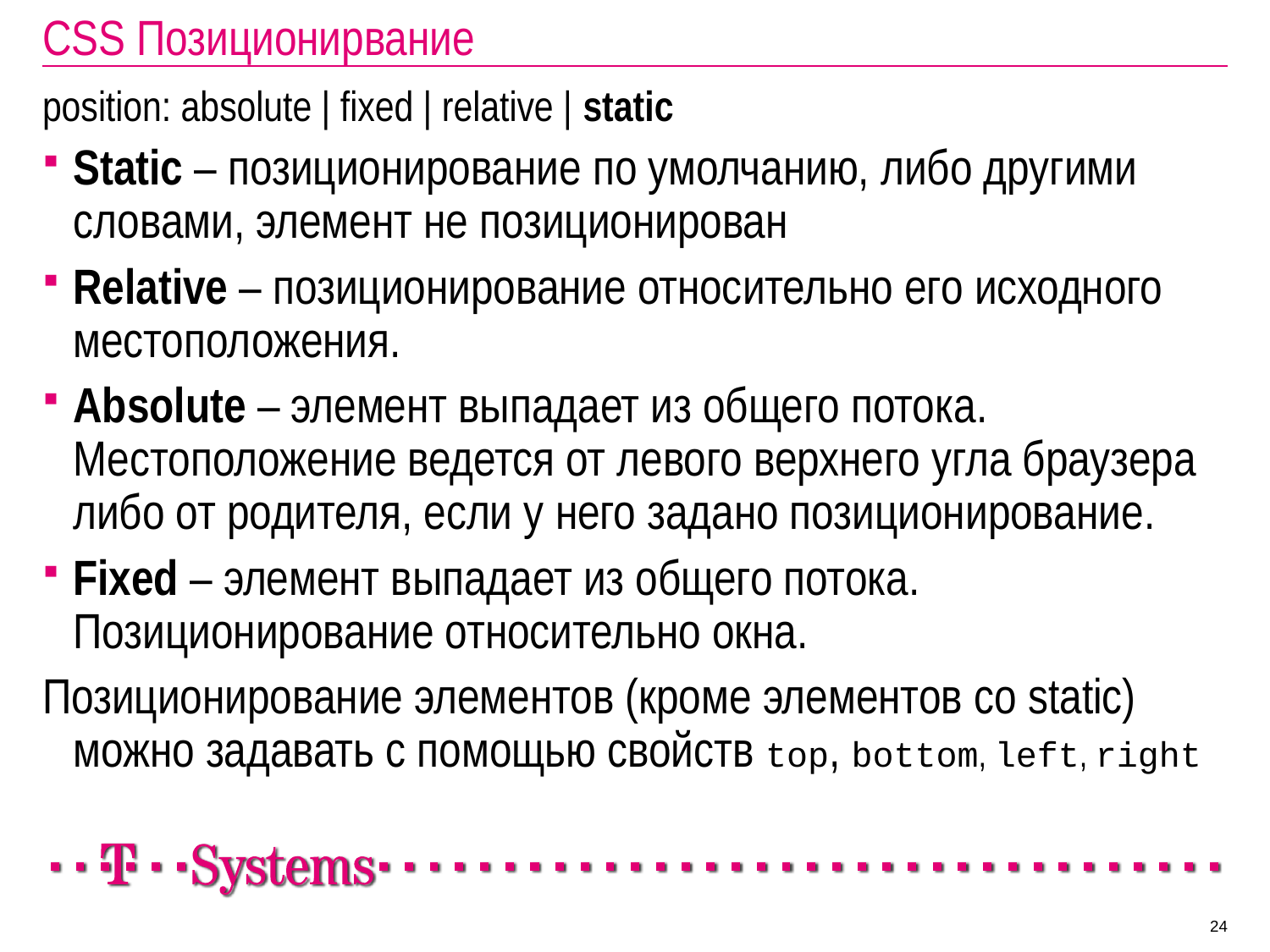

# CSS Позиционирвание
position: absolute | fixed | relative | static
Static – позиционирование по умолчанию, либо другими словами, элемент не позиционирован
Relative – позиционирование относительно его исходного местоположения.
Absolute – элемент выпадает из общего потока. Местоположение ведется от левого верхнего угла браузера либо от родителя, если у него задано позиционирование.
Fixed – элемент выпадает из общего потока. Позиционирование относительно окна.
Позиционирование элементов (кроме элементов со static) можно задавать с помощью свойств top, bottom, left, right
24